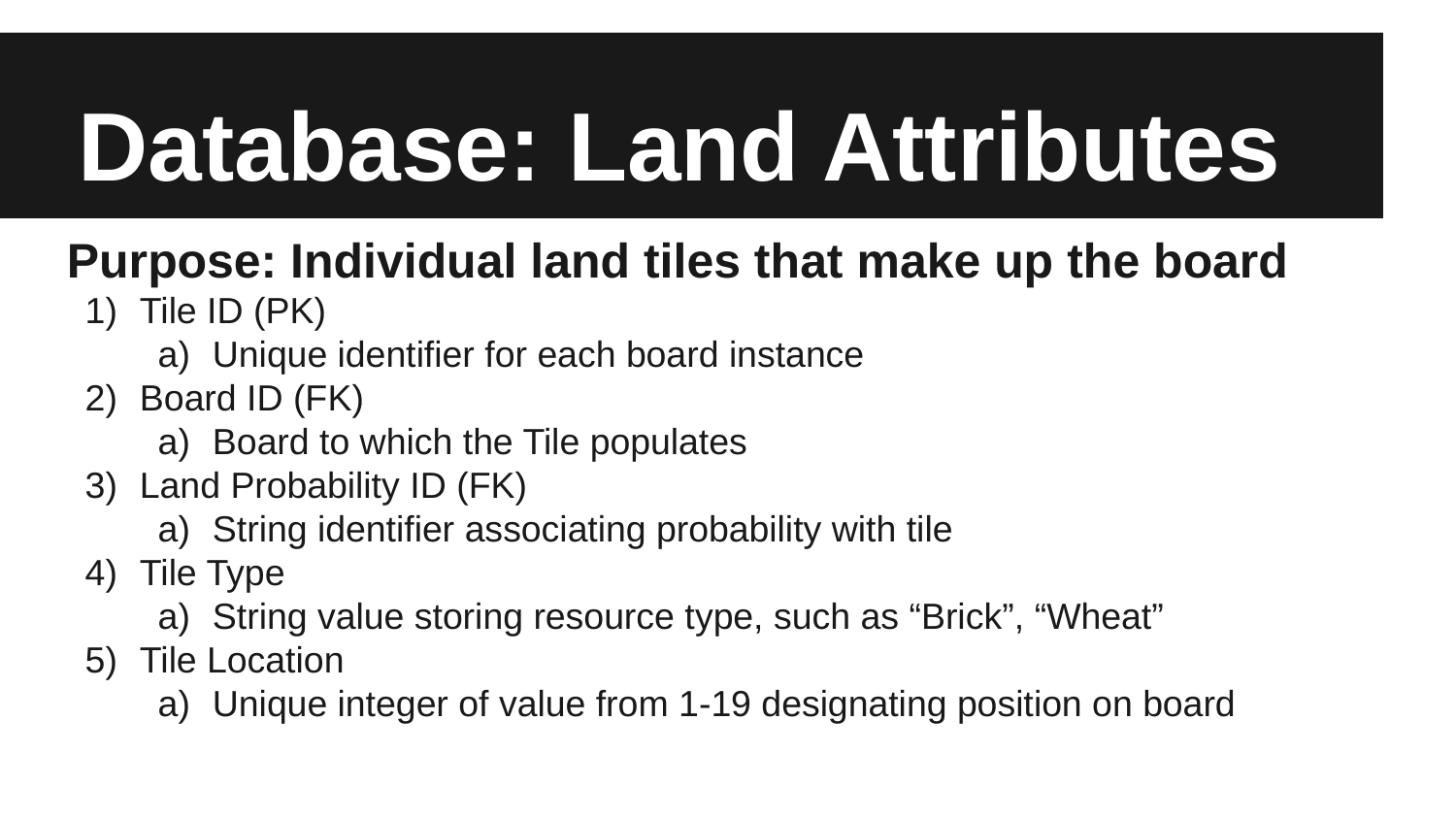

# Database: Land Attributes
Purpose: Individual land tiles that make up the board
Tile ID (PK)
Unique identifier for each board instance
Board ID (FK)
Board to which the Tile populates
Land Probability ID (FK)
String identifier associating probability with tile
Tile Type
String value storing resource type, such as “Brick”, “Wheat”
Tile Location
Unique integer of value from 1-19 designating position on board